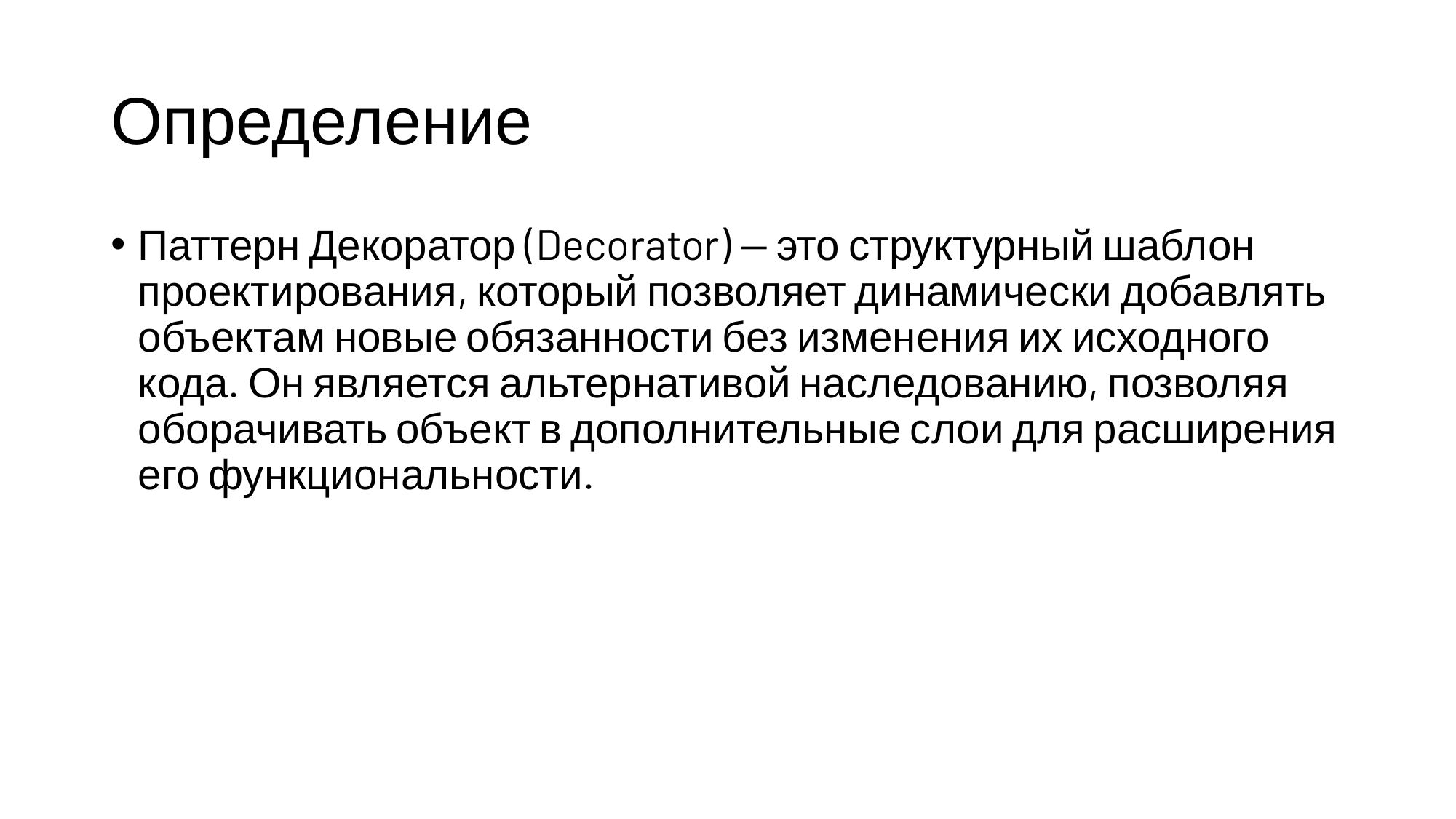

# Определение
Паттерн Декоратор (Decorator) — это структурный шаблон проектирования, который позволяет динамически добавлять объектам новые обязанности без изменения их исходного кода. Он является альтернативой наследованию, позволяя оборачивать объект в дополнительные слои для расширения его функциональности.